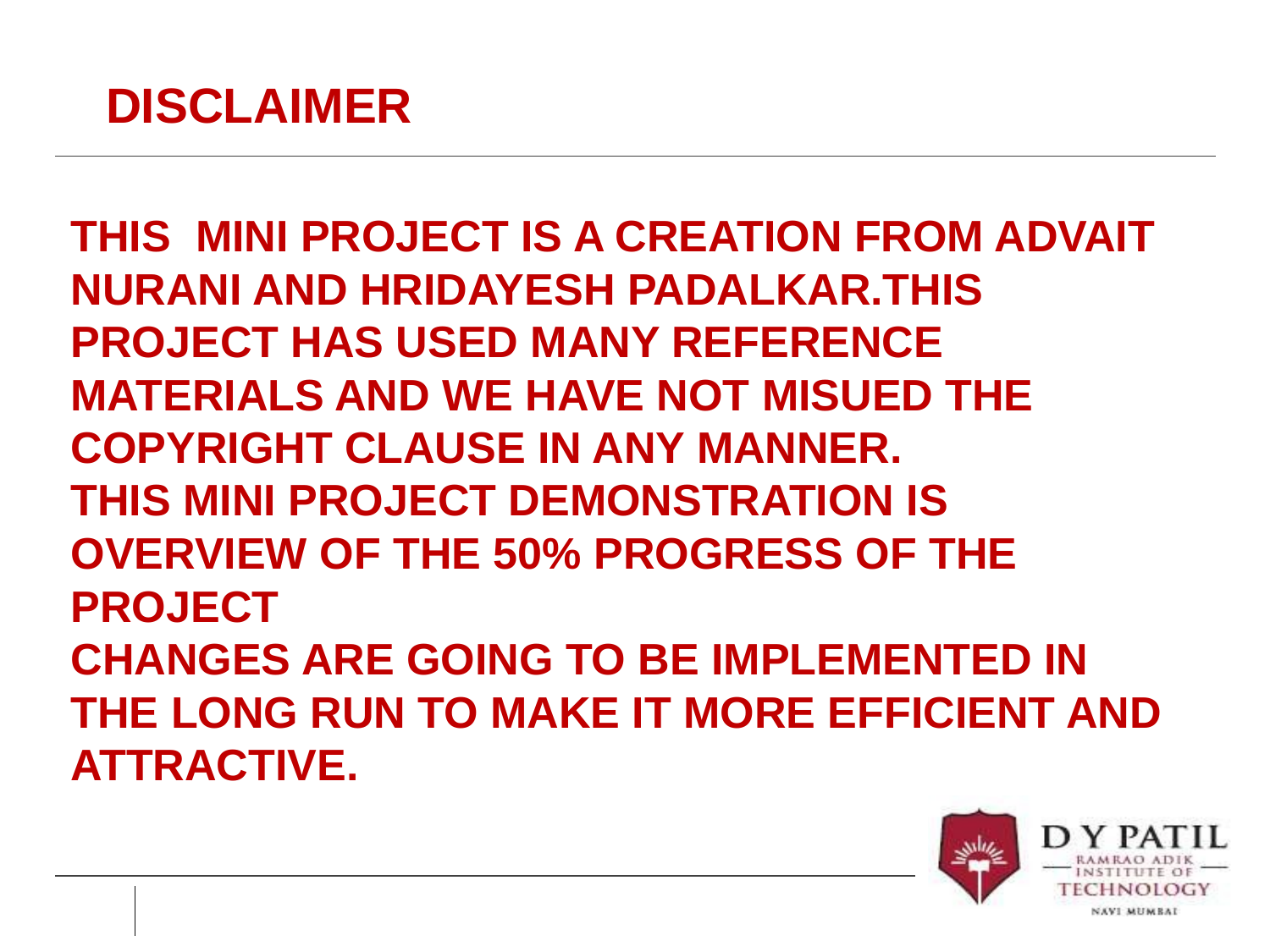

# DISCLAIMER
THIS  MINI PROJECT IS A CREATION FROM ADVAIT NURANI AND HRIDAYESH PADALKAR.THIS PROJECT HAS USED MANY REFERENCE MATERIALS AND WE HAVE NOT MISUED THE COPYRIGHT CLAUSE IN ANY MANNER.
THIS MINI PROJECT DEMONSTRATION IS OVERVIEW OF THE 50% PROGRESS OF THE PROJECT
CHANGES ARE GOING TO BE IMPLEMENTED IN THE LONG RUN TO MAKE IT MORE EFFICIENT AND
ATTRACTIVE.